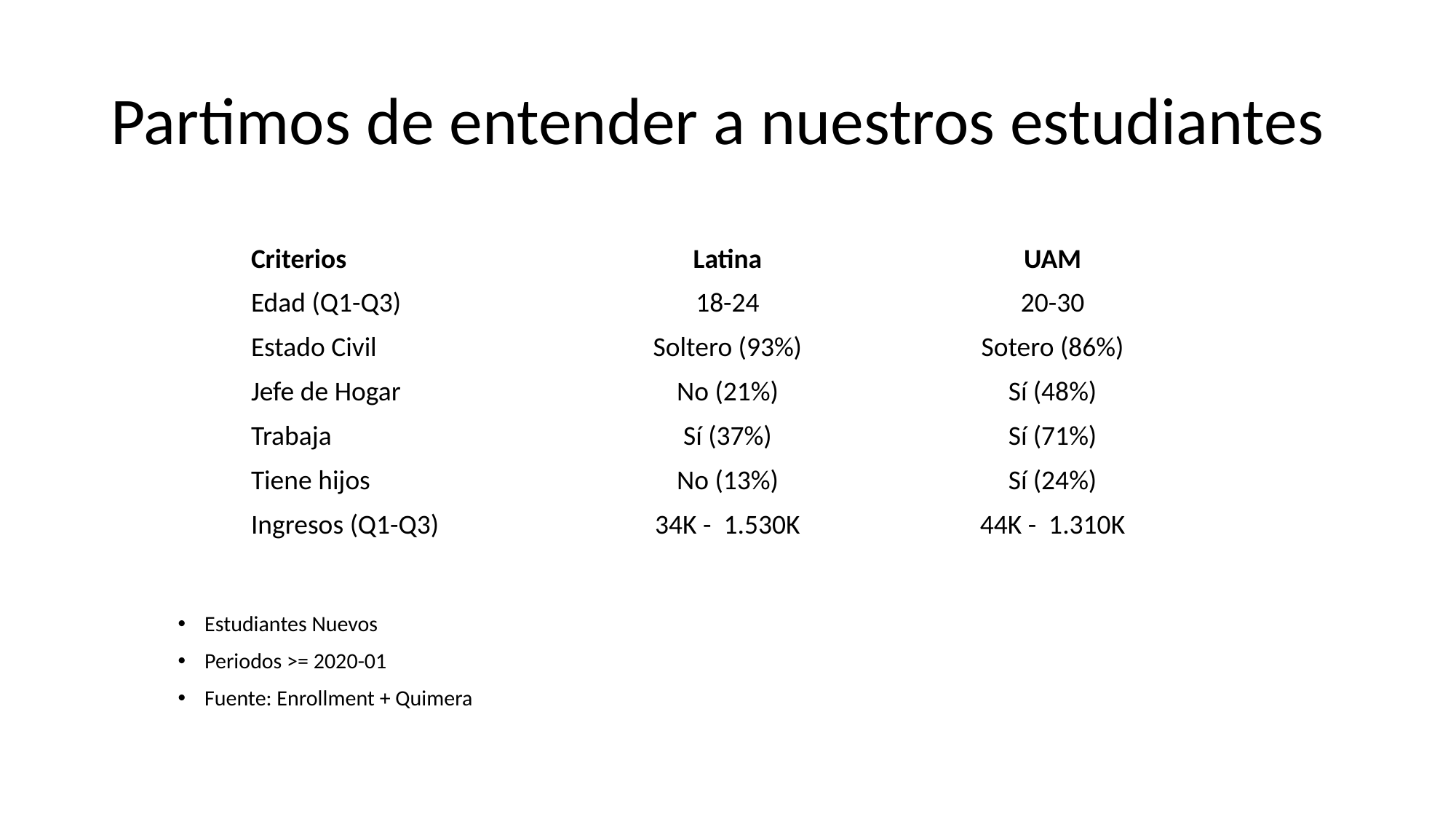

# Partimos de entender a nuestros estudiantes
| Criterios | Latina | UAM |
| --- | --- | --- |
| Edad (Q1-Q3) | 18-24 | 20-30 |
| Estado Civil | Soltero (93%) | Sotero (86%) |
| Jefe de Hogar | No (21%) | Sí (48%) |
| Trabaja | Sí (37%) | Sí (71%) |
| Tiene hijos | No (13%) | Sí (24%) |
| Ingresos (Q1-Q3) | 34K -  1.530K | 44K -  1.310K |
Estudiantes Nuevos
Periodos >= 2020-01
Fuente: Enrollment + Quimera